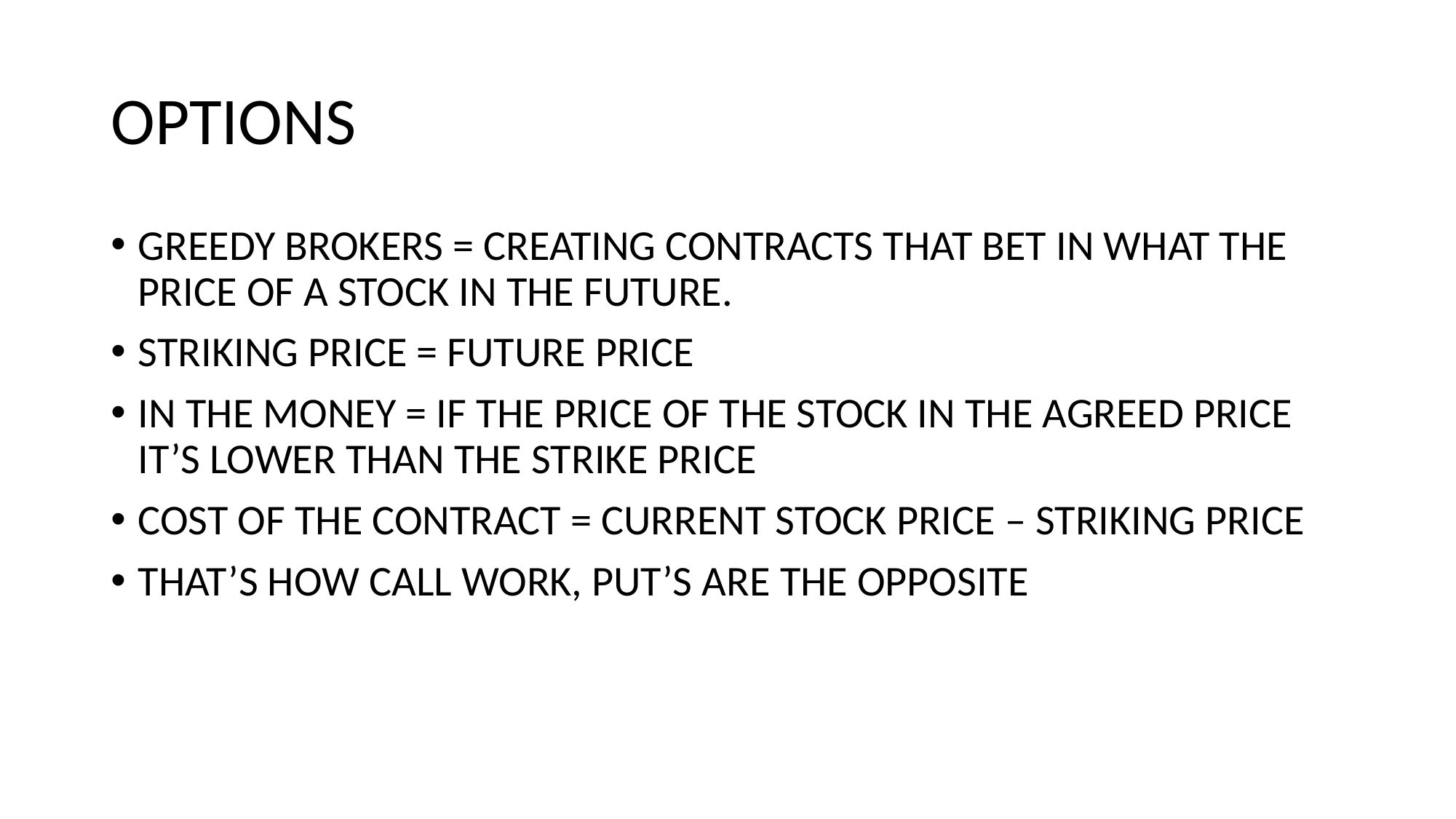

# OPTIONS
GREEDY BROKERS = CREATING CONTRACTS THAT BET IN WHAT THE PRICE OF A STOCK IN THE FUTURE.
STRIKING PRICE = FUTURE PRICE
IN THE MONEY = IF THE PRICE OF THE STOCK IN THE AGREED PRICE IT’S LOWER THAN THE STRIKE PRICE
COST OF THE CONTRACT = CURRENT STOCK PRICE – STRIKING PRICE
THAT’S HOW CALL WORK, PUT’S ARE THE OPPOSITE